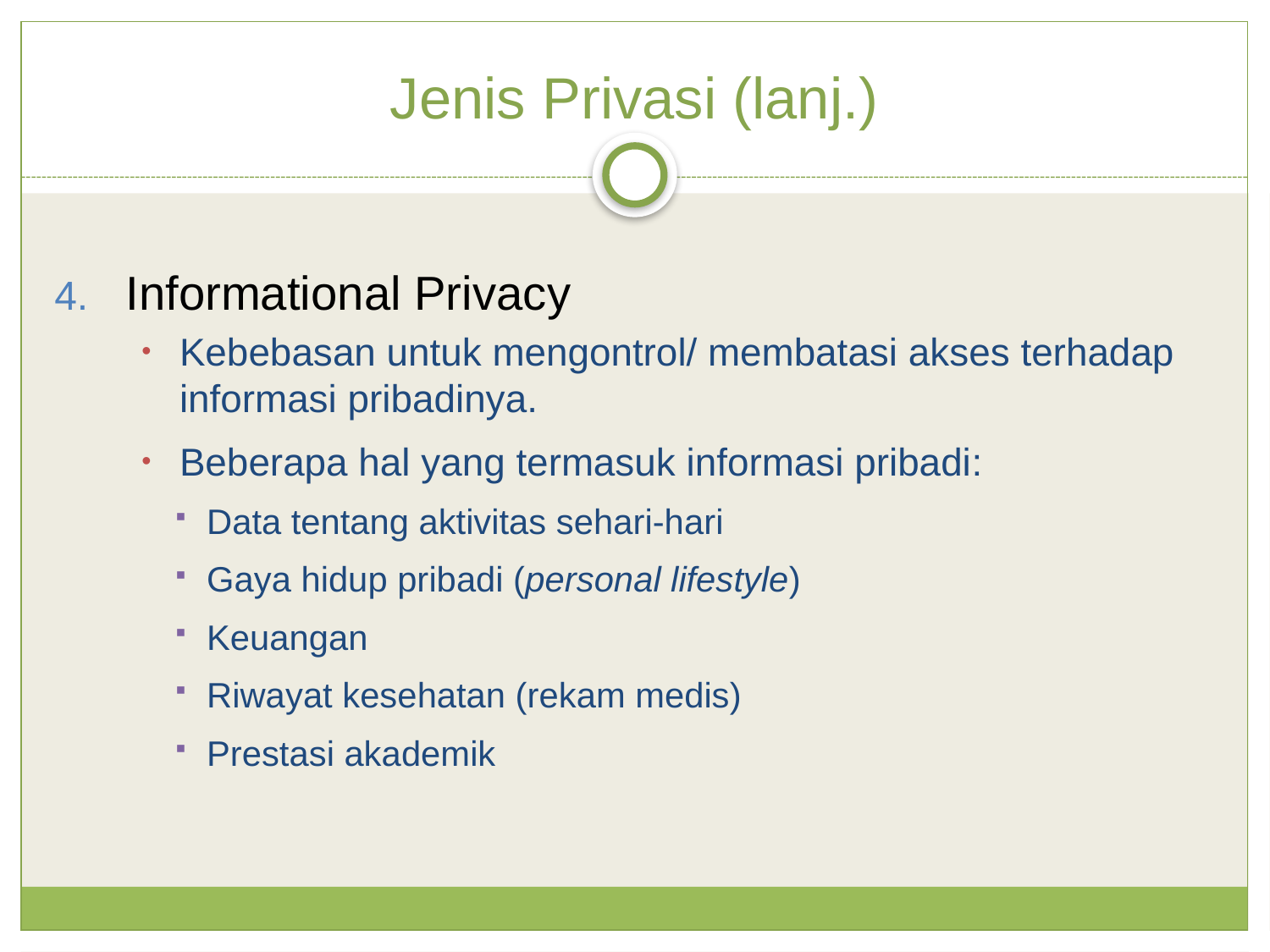

Jenis Privasi (lanj.)
Informational Privacy
Kebebasan untuk mengontrol/ membatasi akses terhadap informasi pribadinya.
Beberapa hal yang termasuk informasi pribadi:
Data tentang aktivitas sehari-hari
Gaya hidup pribadi (personal lifestyle)
Keuangan
Riwayat kesehatan (rekam medis)
Prestasi akademik